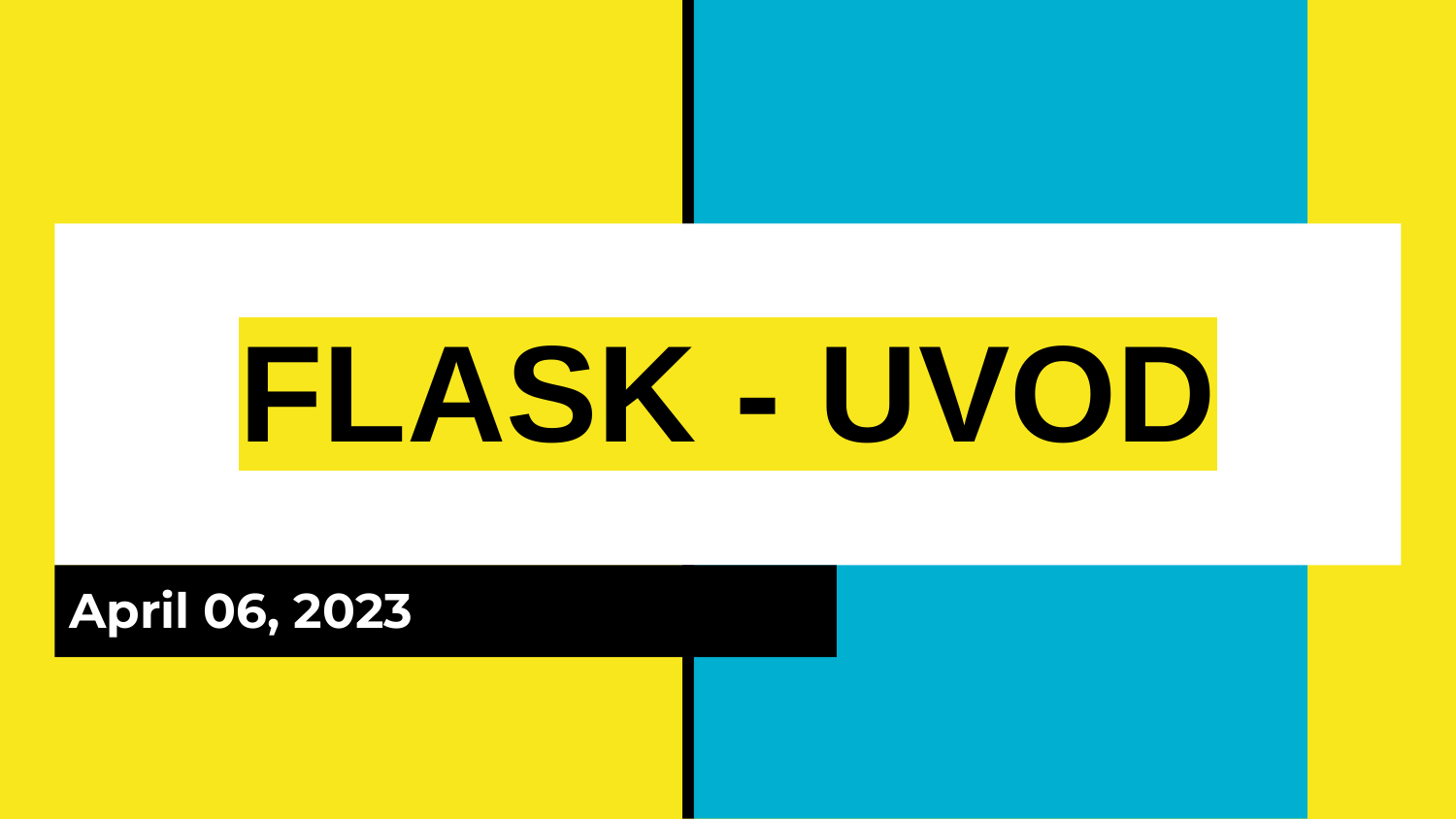

# FLASK - UVOD
April 06, 2023